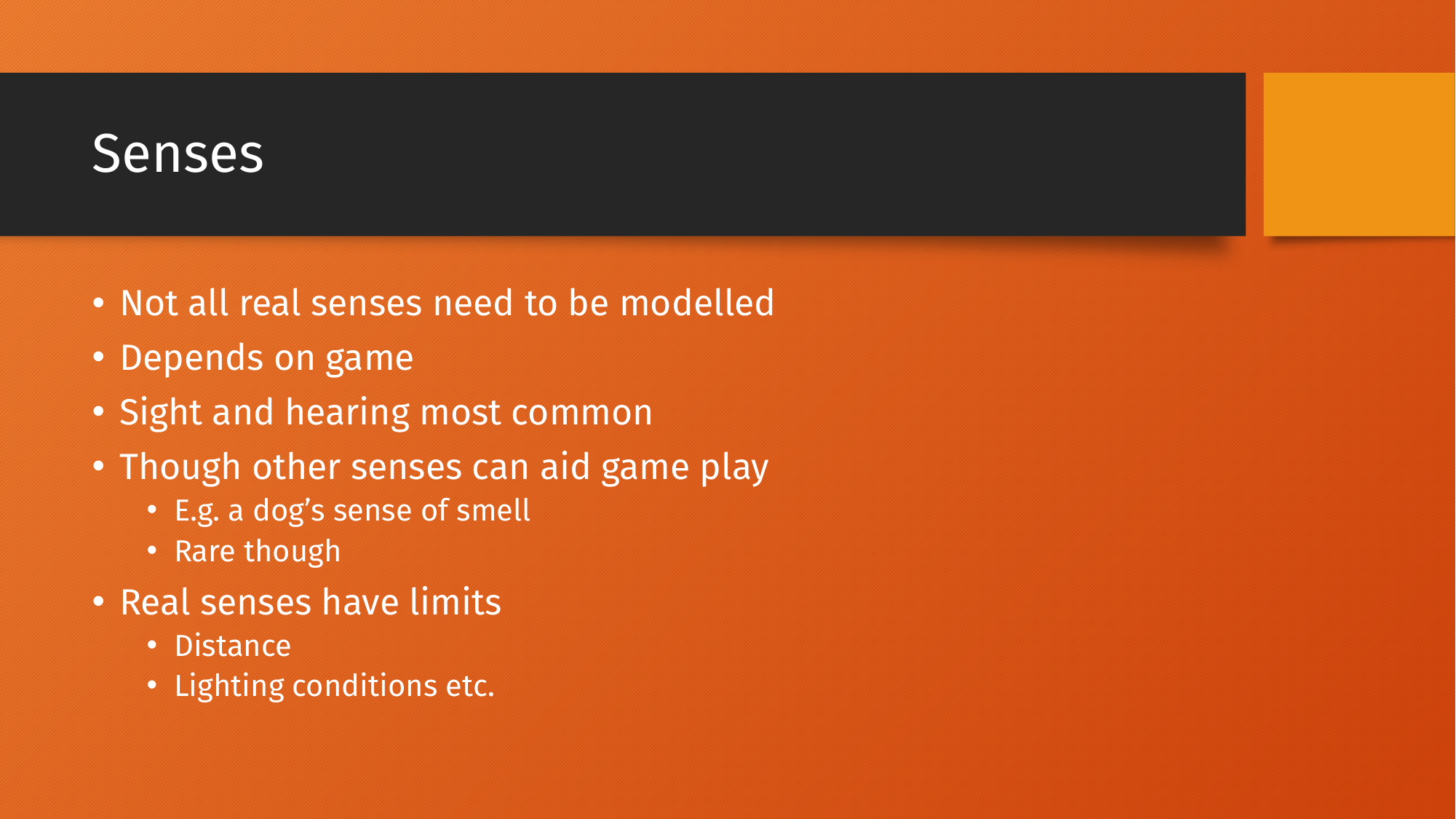

# Senses
Not all real senses need to be modelled
Depends on game
Sight and hearing most common
Though other senses can aid game play
E.g. a dog’s sense of smell
Rare though
Real senses have limits
Distance
Lighting conditions etc.